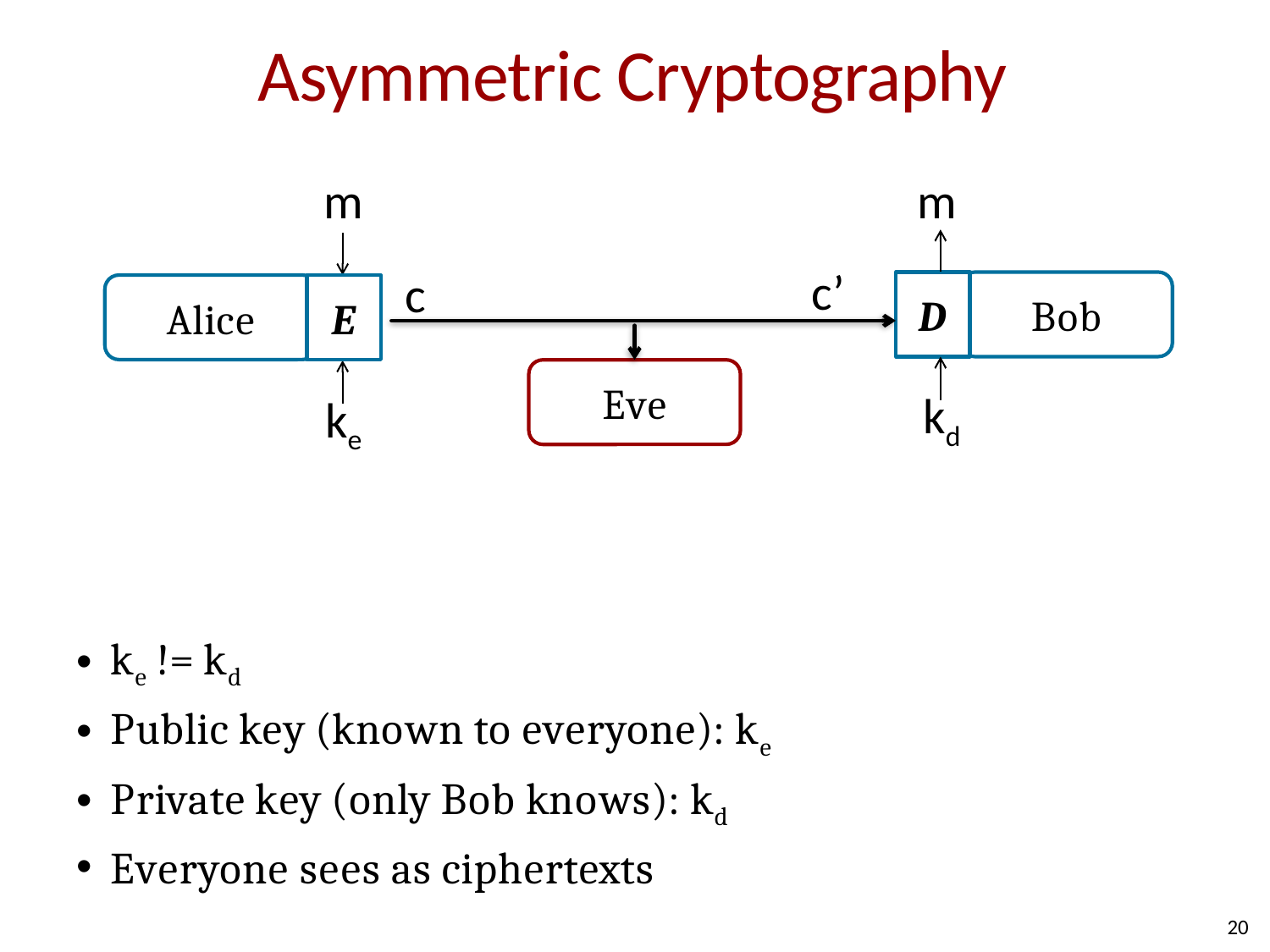

# Asymmetric Cryptography
m
m
c’
c
D
Bob
Alice
E
Eve
kd
ke
ke != kd
Public key (known to everyone): ke
Private key (only Bob knows): kd
Everyone sees as ciphertexts
20